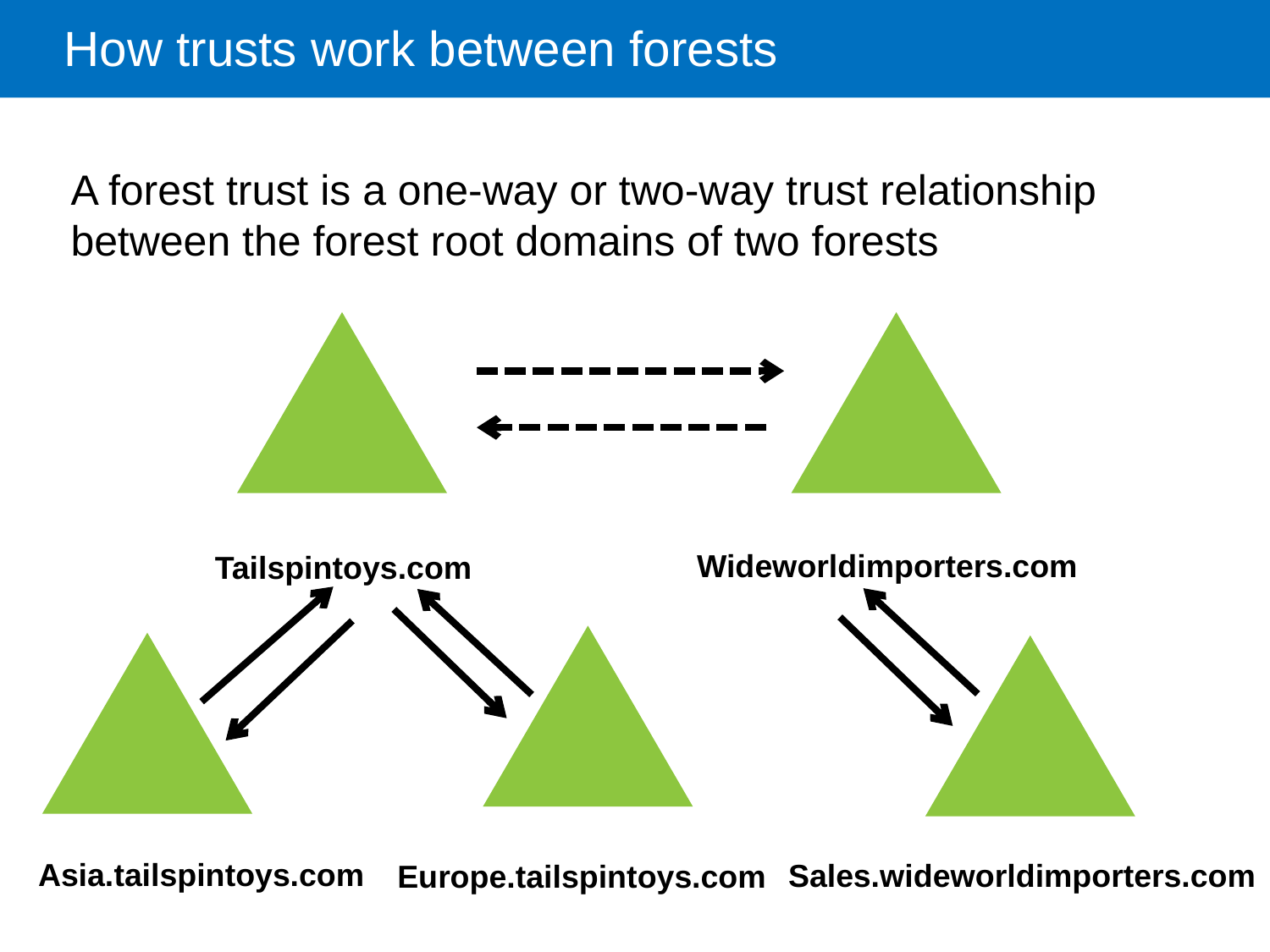

# How trusts work between forests
A forest trust is a one-way or two-way trust relationship between the forest root domains of two forests

Wideworldimporters.com
Tailspintoys.com

Europe.tailspintoys.com
Asia.tailspintoys.com
Sales.wideworldimporters.com